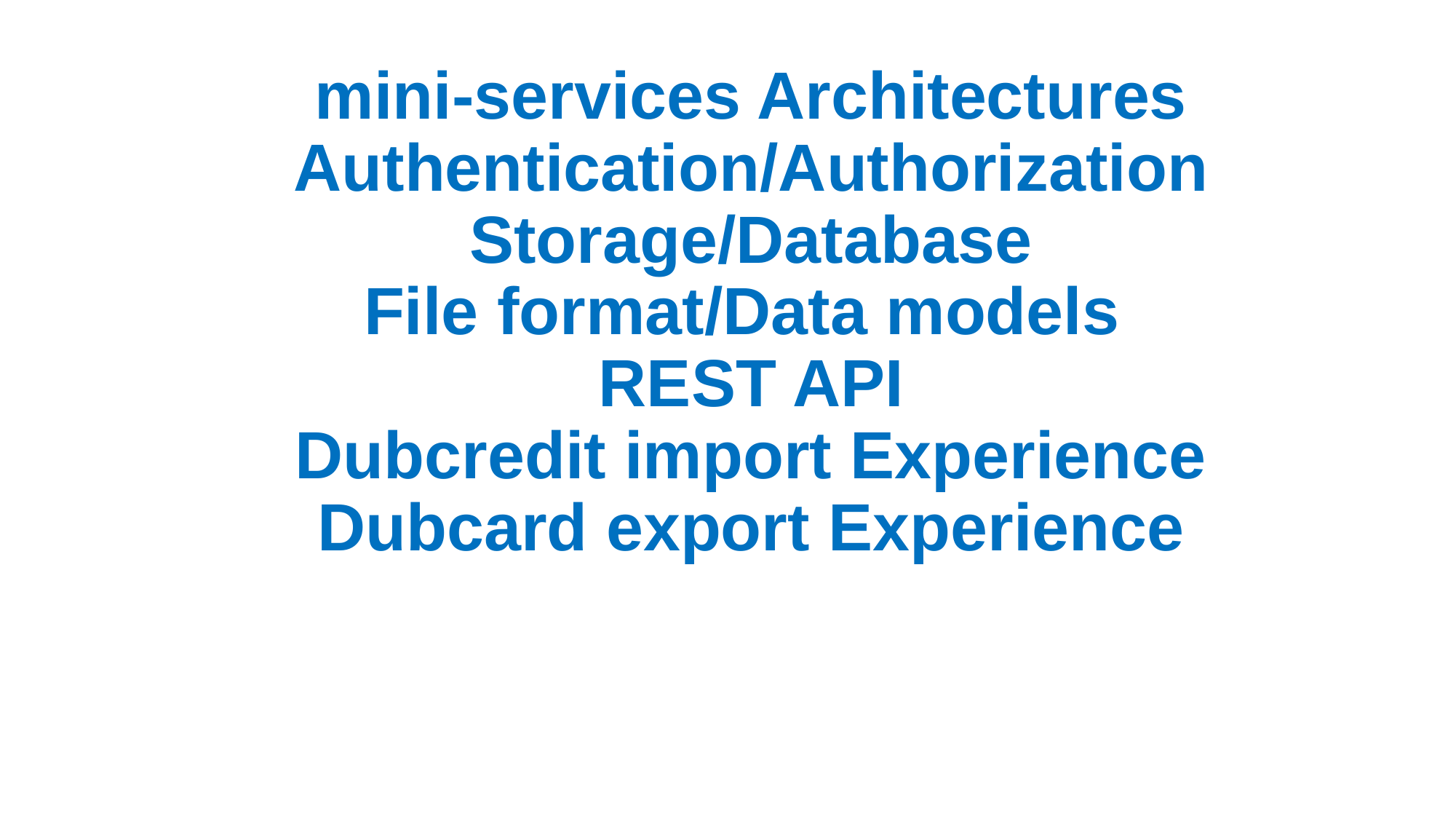

# mini-services Architectures Authentication/Authorization Storage/Database File format/Data models REST API Dubcredit import Experience Dubcard export Experience